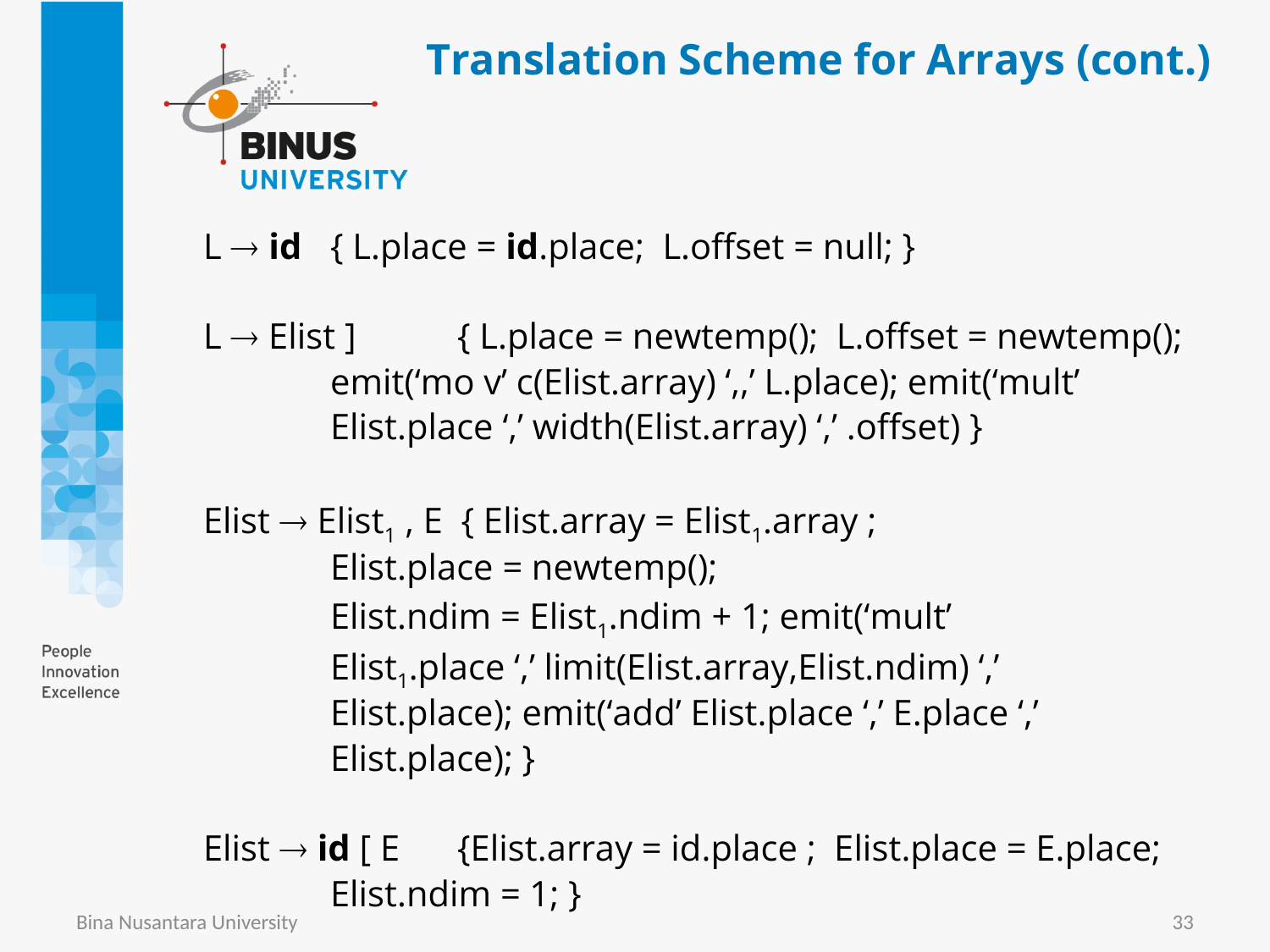

# Translation Scheme for Arrays (cont.)
L → id	{ L.place = id.place;  L.offset = null; }

L → Elist ]	{ L.place = newtemp();  L.offset = newtemp();
	emit(‘mo v’ c(Elist.array) ‘,,’ L.place); emit(‘mult’
	Elist.place ‘,’ width(Elist.array) ‘,’ .offset) }

Elist → Elist1 , E  { Elist.array = Elist1.array ;
	Elist.place = newtemp();
	Elist.ndim = Elist1.ndim + 1; emit(‘mult’
	Elist1.place ‘,’ limit(Elist.array,Elist.ndim) ‘,’
	Elist.place); emit(‘add’ Elist.place ‘,’ E.place ‘,’
	Elist.place); }

Elist → id [ E 	{Elist.array = id.place ;  Elist.place = E.place;
	Elist.ndim = 1; }

Bina Nusantara University
33